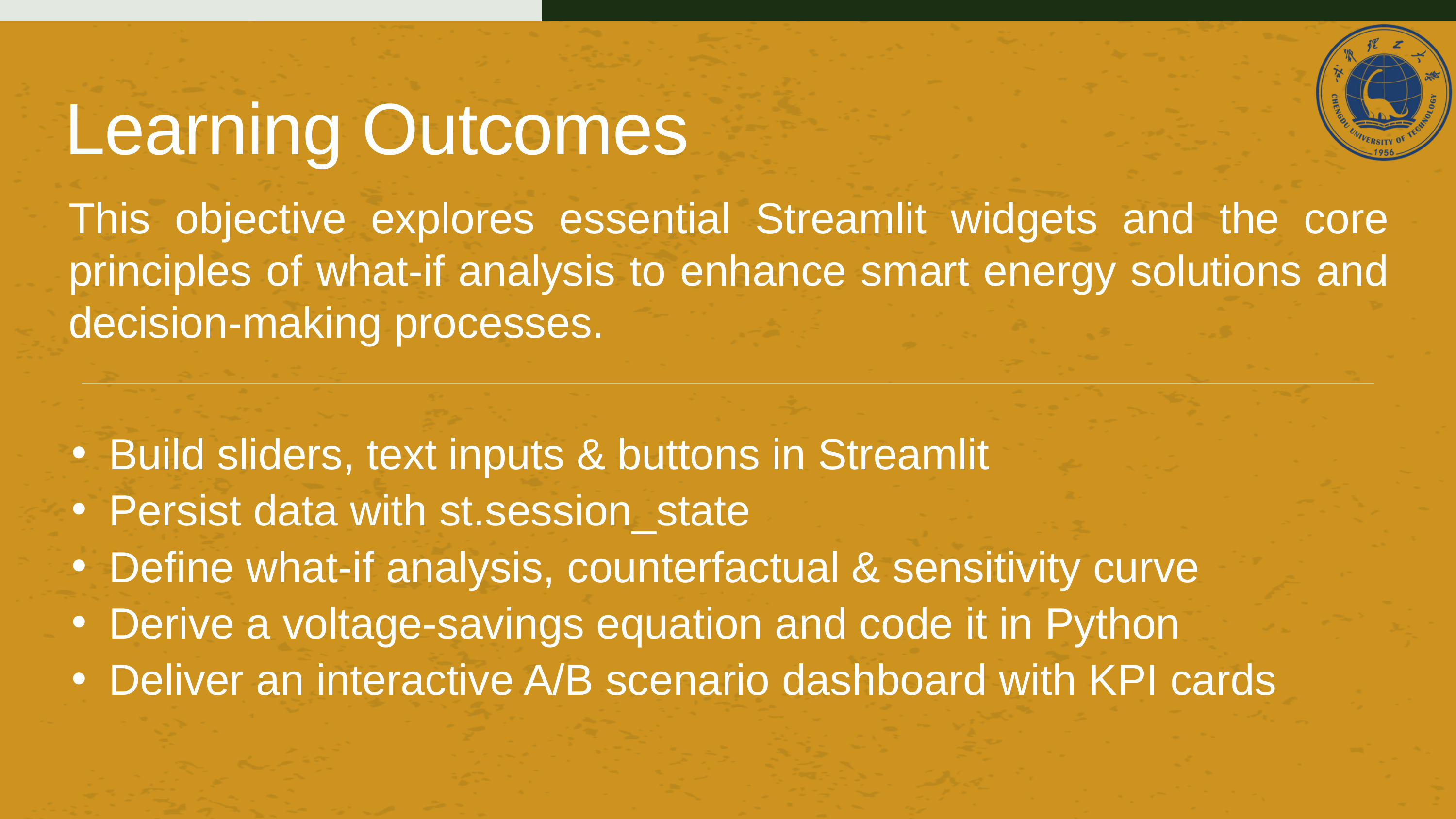

Learning Outcomes
This objective explores essential Streamlit widgets and the core principles of what-if analysis to enhance smart energy solutions and decision-making processes.

Build sliders, text inputs & buttons in Streamlit
Persist data with st.session_state
Define what-if analysis, counterfactual & sensitivity curve
Derive a voltage-savings equation and code it in Python
Deliver an interactive A/B scenario dashboard with KPI cards